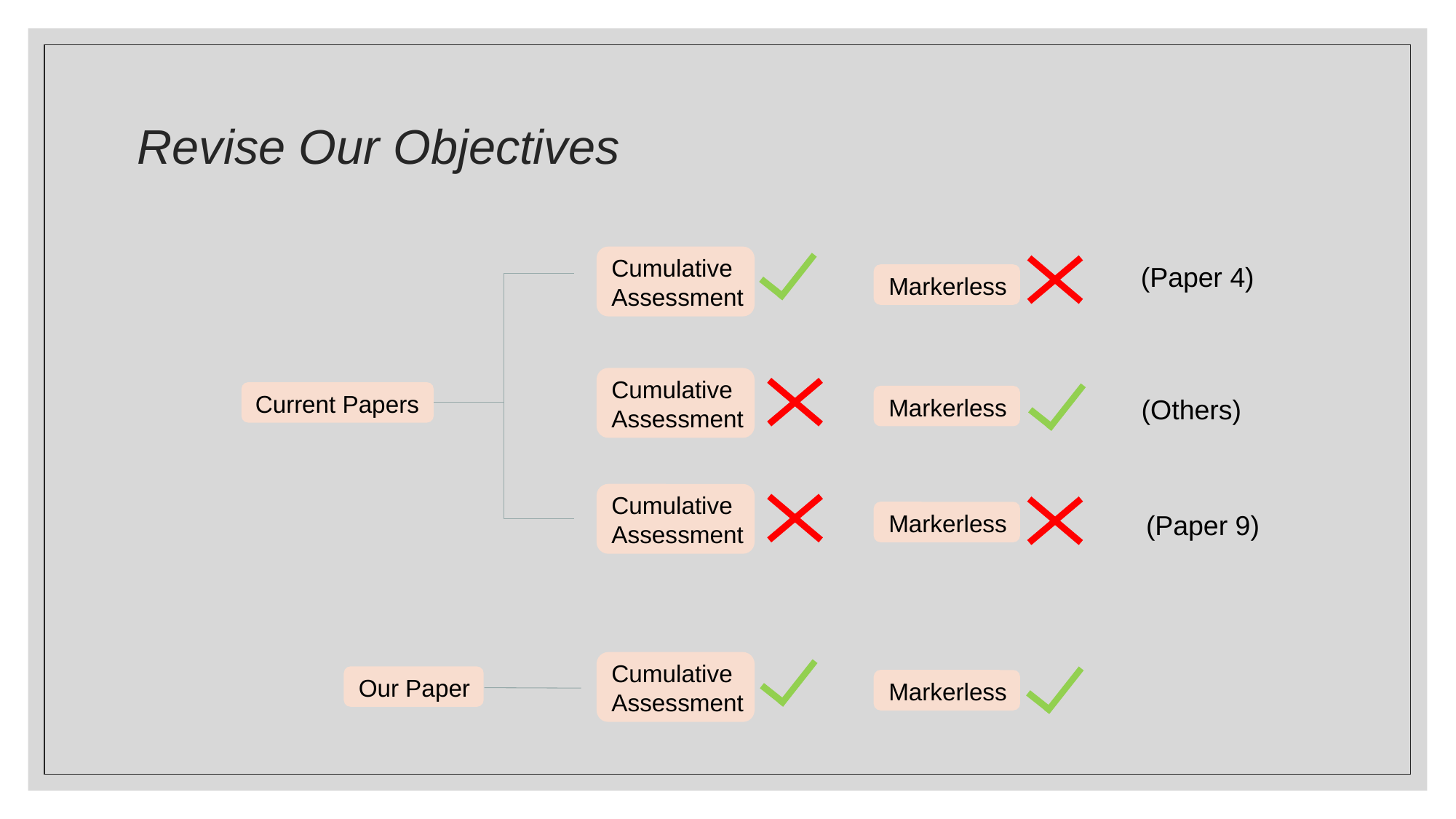

# Revise Our Objectives

Cumulative Assessment

(Paper 4)

Markerless

Cumulative Assessment

Current Papers

Markerless
(Others)

Cumulative Assessment

Markerless
(Paper 9)

Cumulative Assessment

Our Paper

Markerless